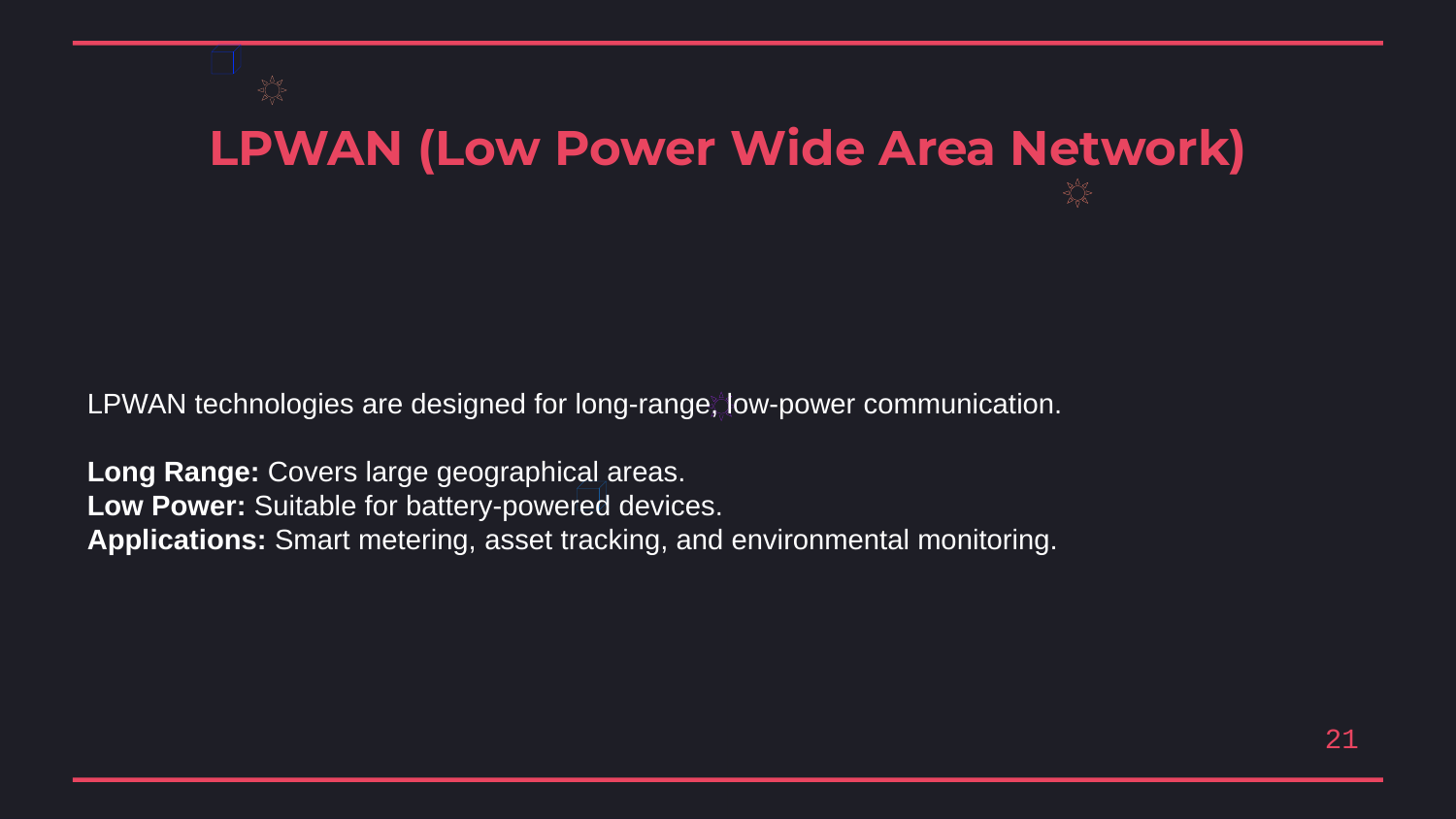

LPWAN (Low Power Wide Area Network)

LPWAN technologies are designed for long-range, low-power communication.

Long Range: Covers large geographical areas.
Low Power: Suitable for battery-powered devices.
Applications: Smart metering, asset tracking, and environmental monitoring.

21